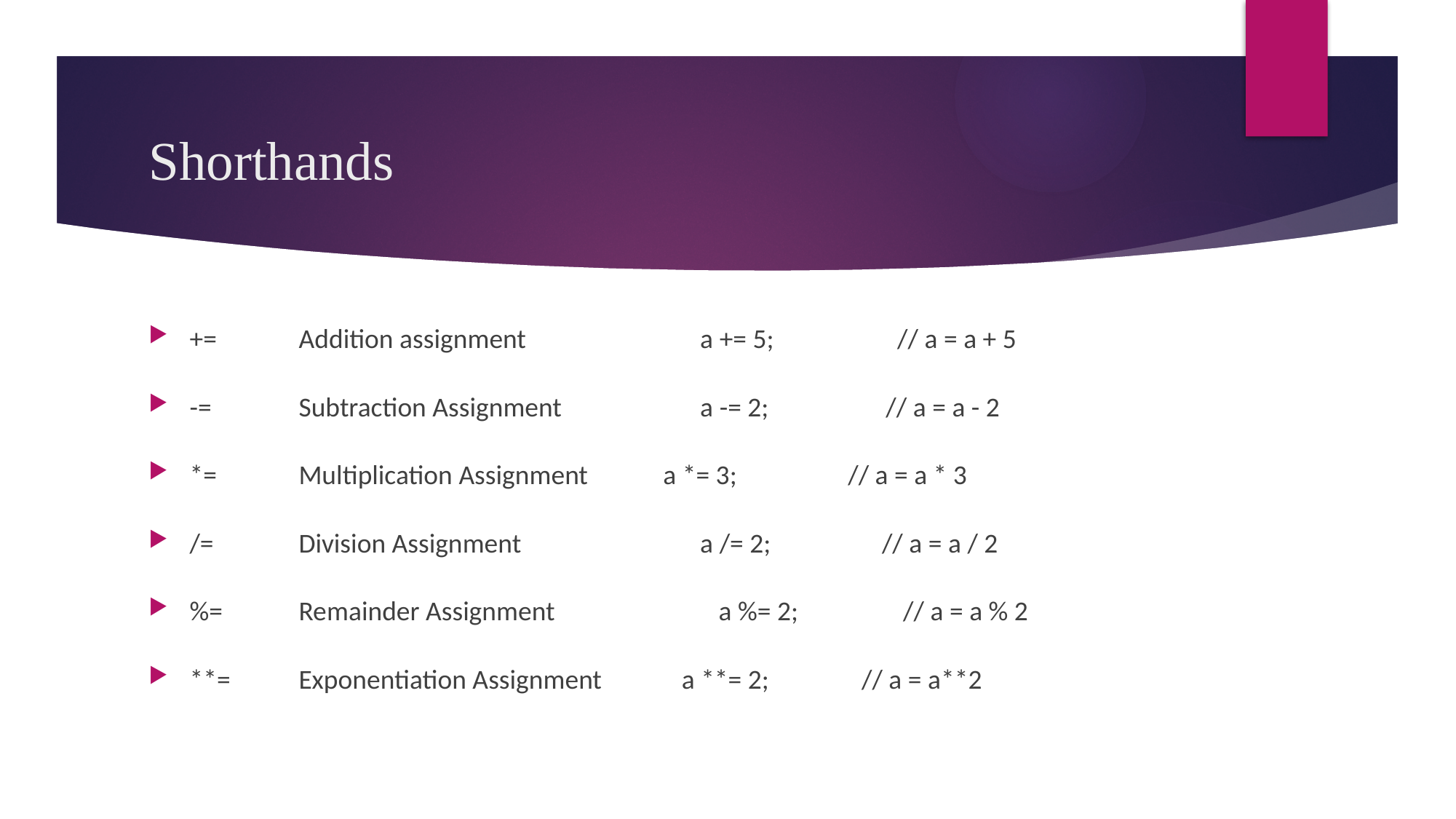

# Shorthands
+=	Addition assignment	            a += 5;                    // a = a + 5
-=	Subtraction Assignment	            a -= 2;                   // a = a - 2
*=	Multiplication Assignment	      a *= 3;                  // a = a * 3
/=	Division Assignment	            a /= 2;                  // a = a / 2
%=	Remainder Assignment	               a %= 2;                 // a = a % 2
**=	Exponentiation Assignment	         a **= 2;               // a = a**2